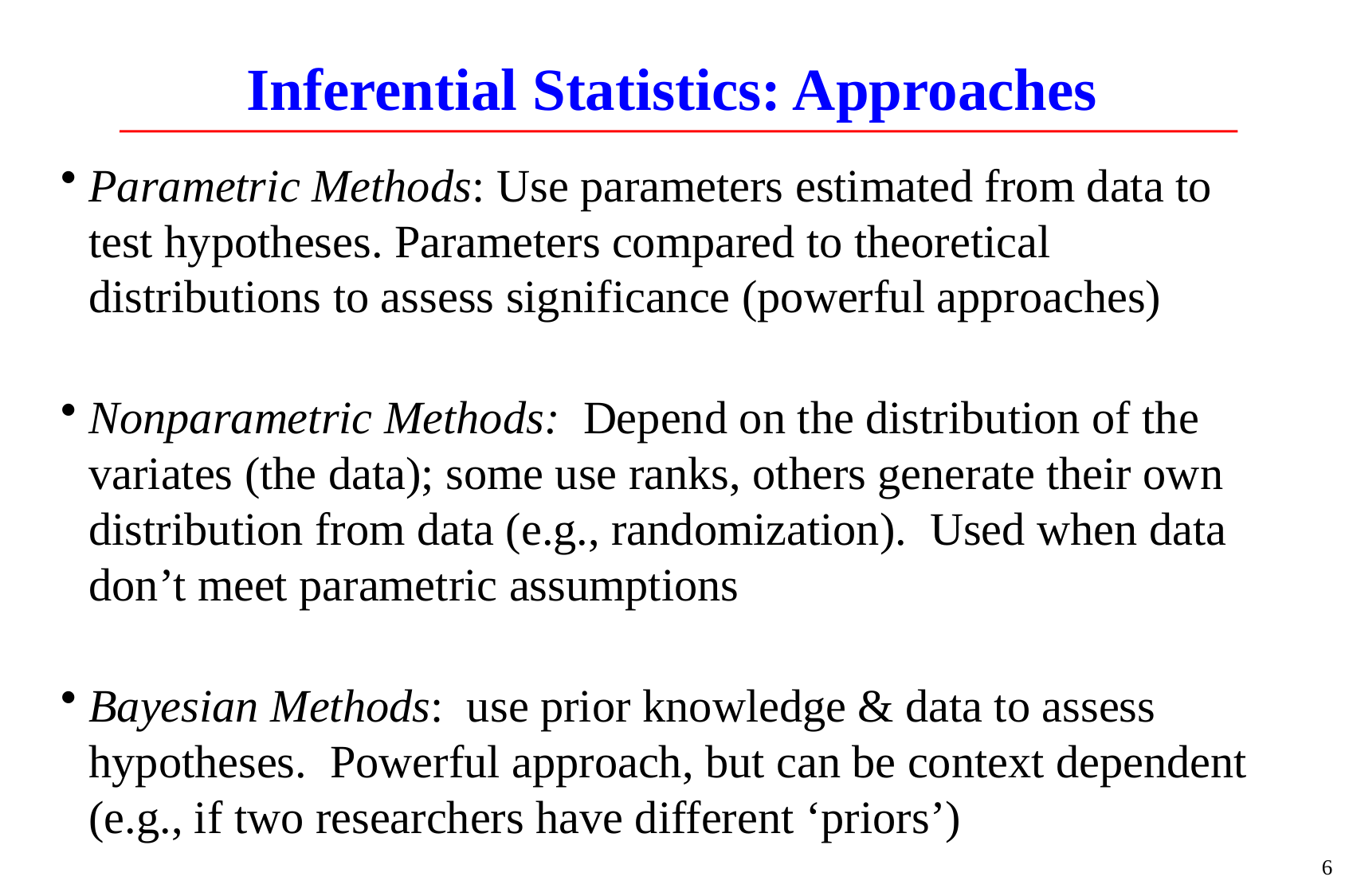

# Inferential Statistics: Approaches

Parametric Methods: Use parameters estimated from data to test hypotheses. Parameters compared to theoretical distributions to assess significance (powerful approaches)

Nonparametric Methods:  Depend on the distribution of the variates (the data); some use ranks, others generate their own distribution from data (e.g., randomization).  Used when data don’t meet parametric assumptions

Bayesian Methods:  use prior knowledge & data to assess hypotheses.  Powerful approach, but can be context dependent (e.g., if two researchers have different ‘priors’)
6